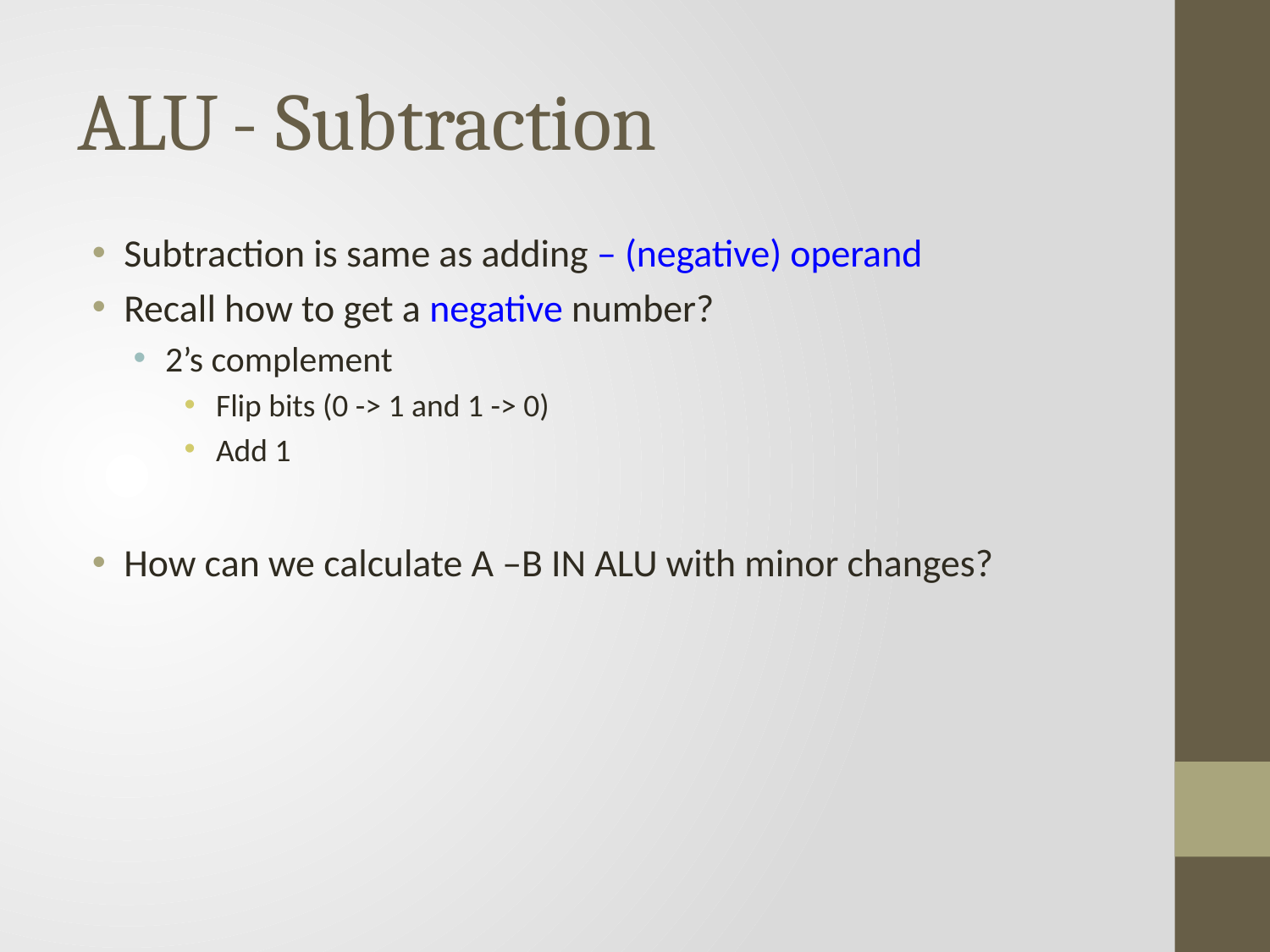

# ALU - Subtraction
Subtraction is same as adding – (negative) operand
Recall how to get a negative number?
2’s complement
Flip bits (0 -> 1 and 1 -> 0)
Add 1

How can we calculate A –B IN ALU with minor changes?